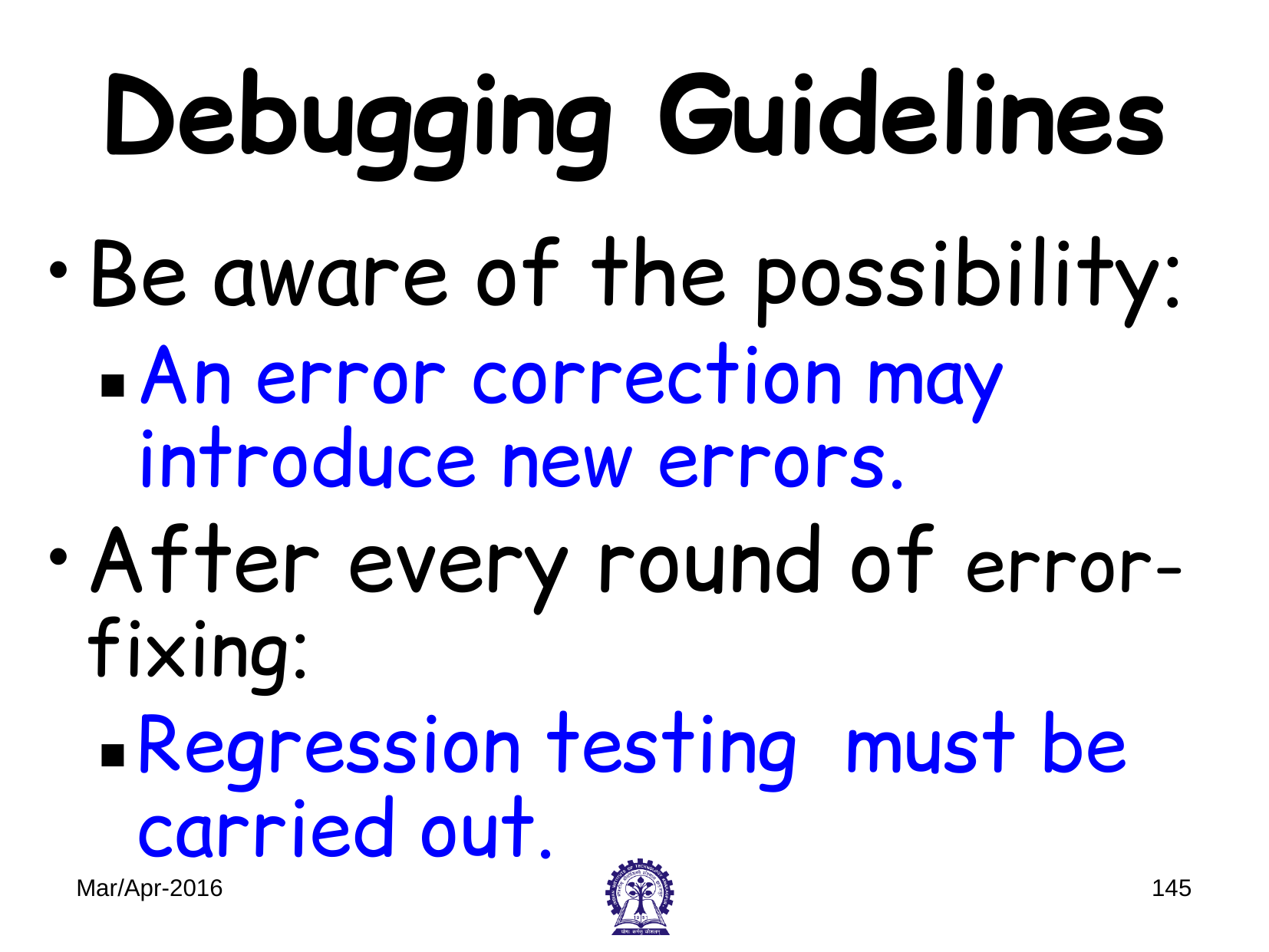

# Debugging Guidelines
Be aware of the possibility:
An error correction may introduce new errors.
After every round of error-fixing:
Regression testing  must be carried out.
Mar/Apr-2016
145